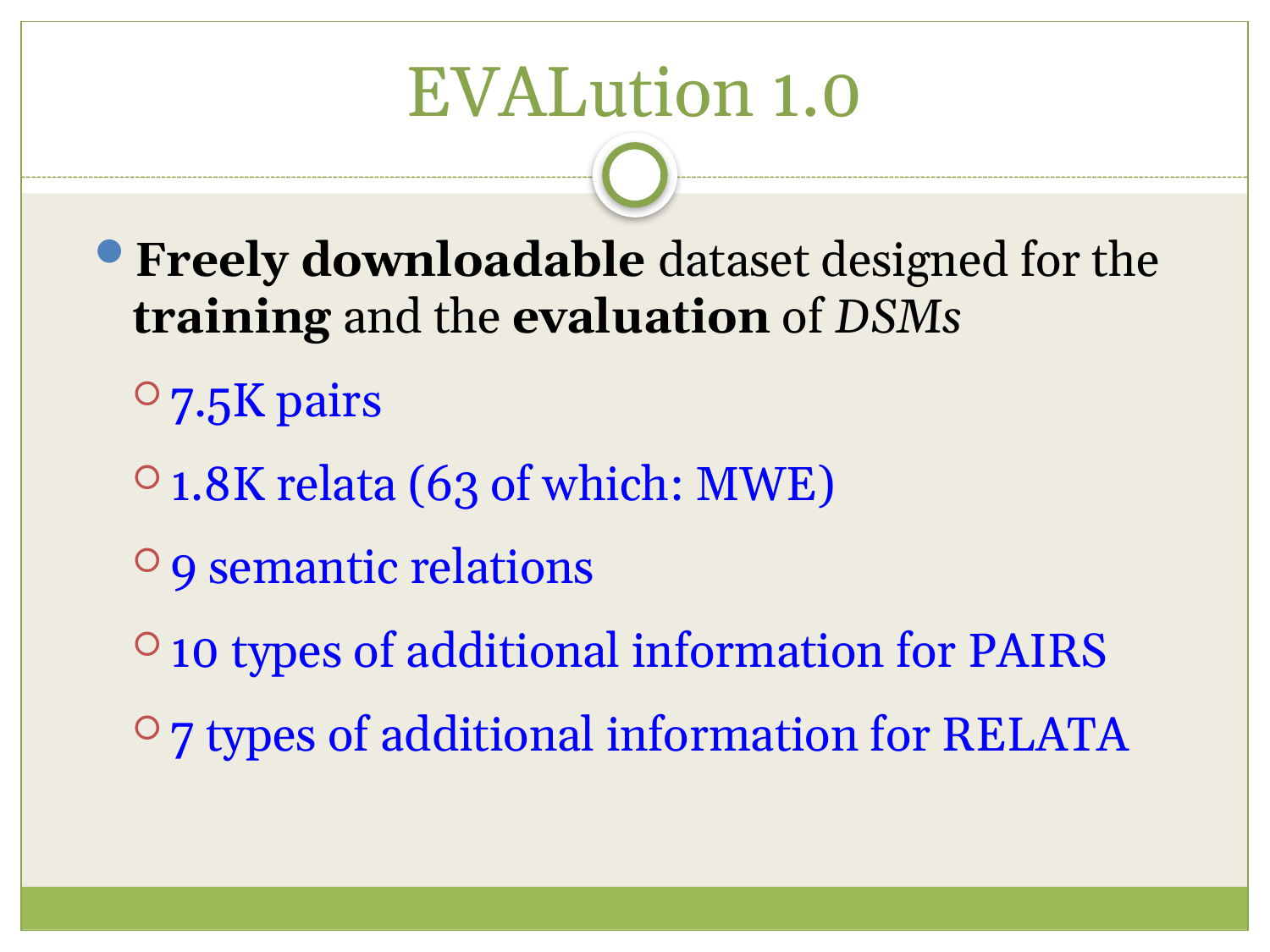

# EVALution 1.0
Freely downloadable dataset designed for the training and the evaluation of DSMs
7.5K pairs
1.8K relata (63 of which: MWE)
9 semantic relations
10 types of additional information for PAIRS
7 types of additional information for RELATA